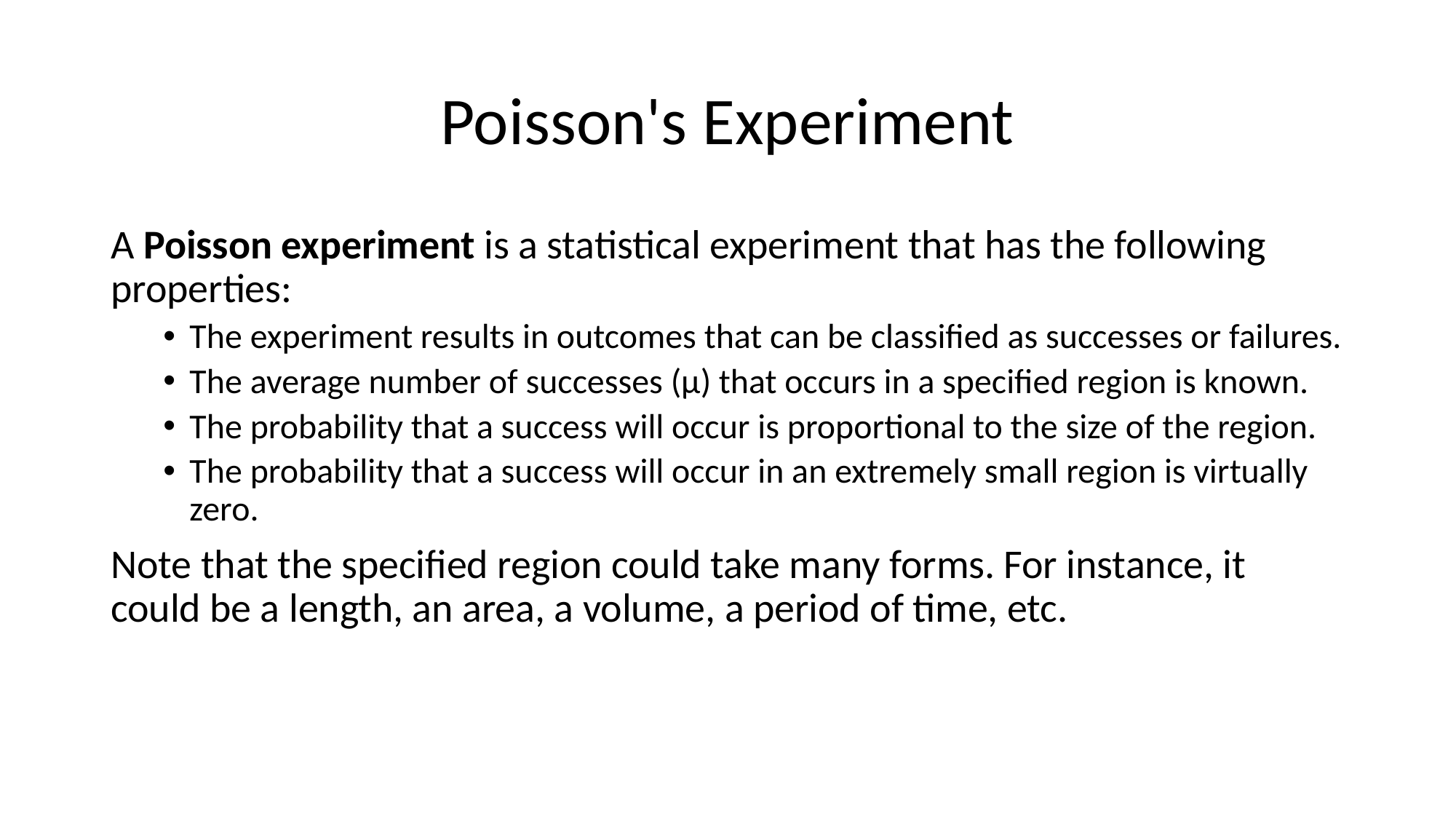

# Poisson's Experiment
A Poisson experiment is a statistical experiment that has the following properties:
The experiment results in outcomes that can be classified as successes or failures.
The average number of successes (μ) that occurs in a specified region is known.
The probability that a success will occur is proportional to the size of the region.
The probability that a success will occur in an extremely small region is virtually zero.
Note that the specified region could take many forms. For instance, it could be a length, an area, a volume, a period of time, etc.